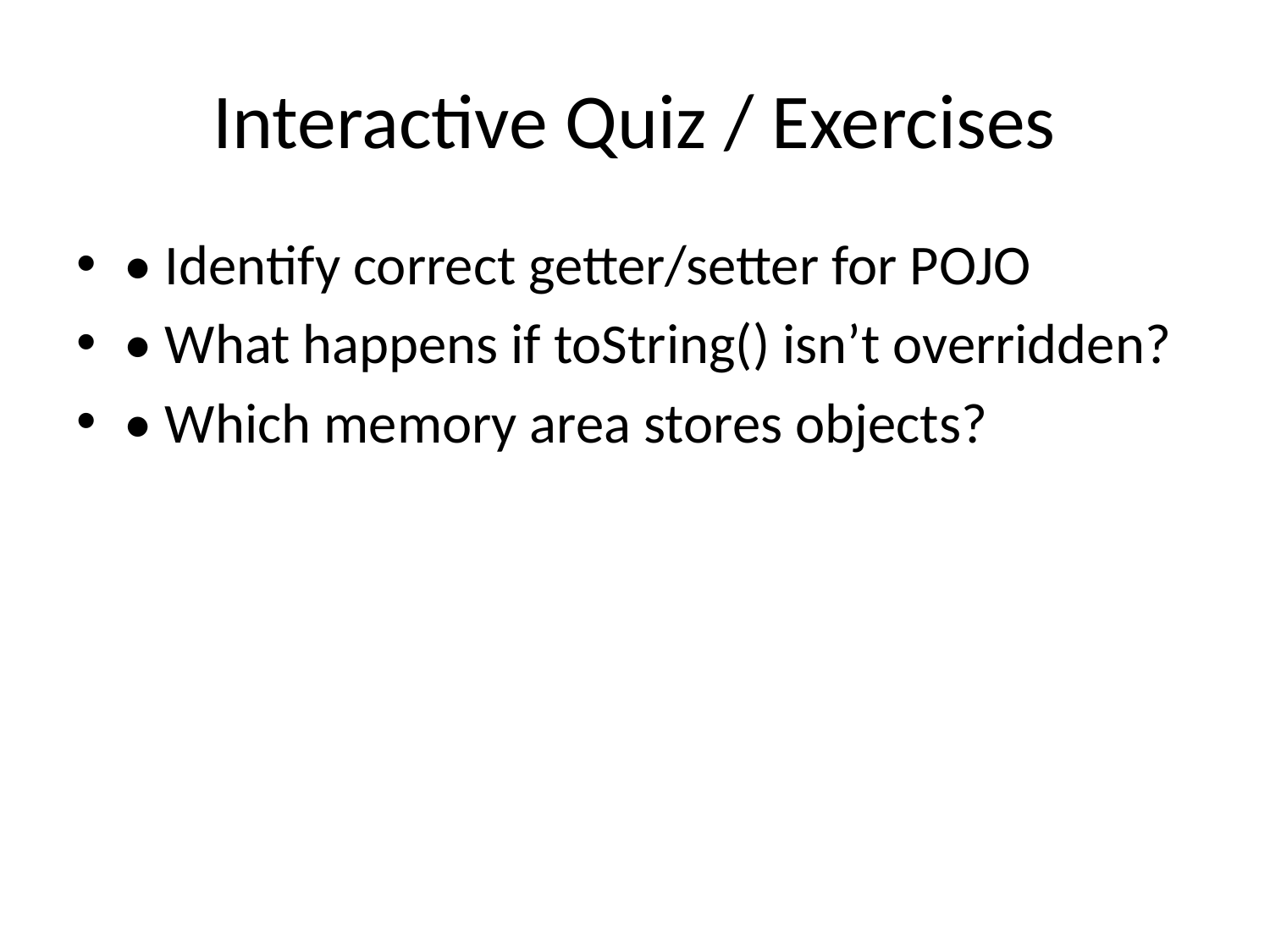

# Interactive Quiz / Exercises
• Identify correct getter/setter for POJO
• What happens if toString() isn’t overridden?
• Which memory area stores objects?